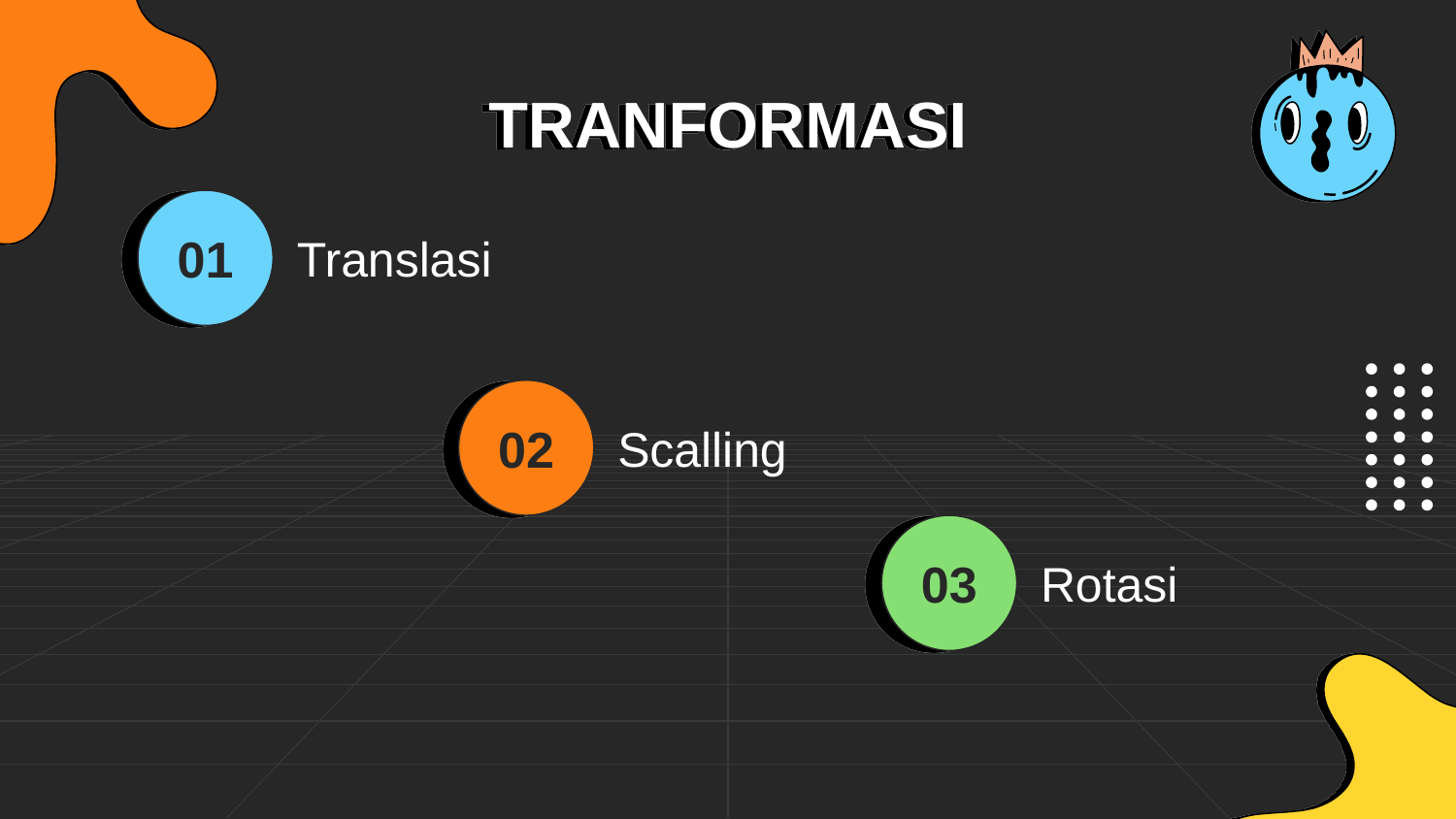

TRANFORMASI

01
# Translasi

02
Scalling

03
Rotasi